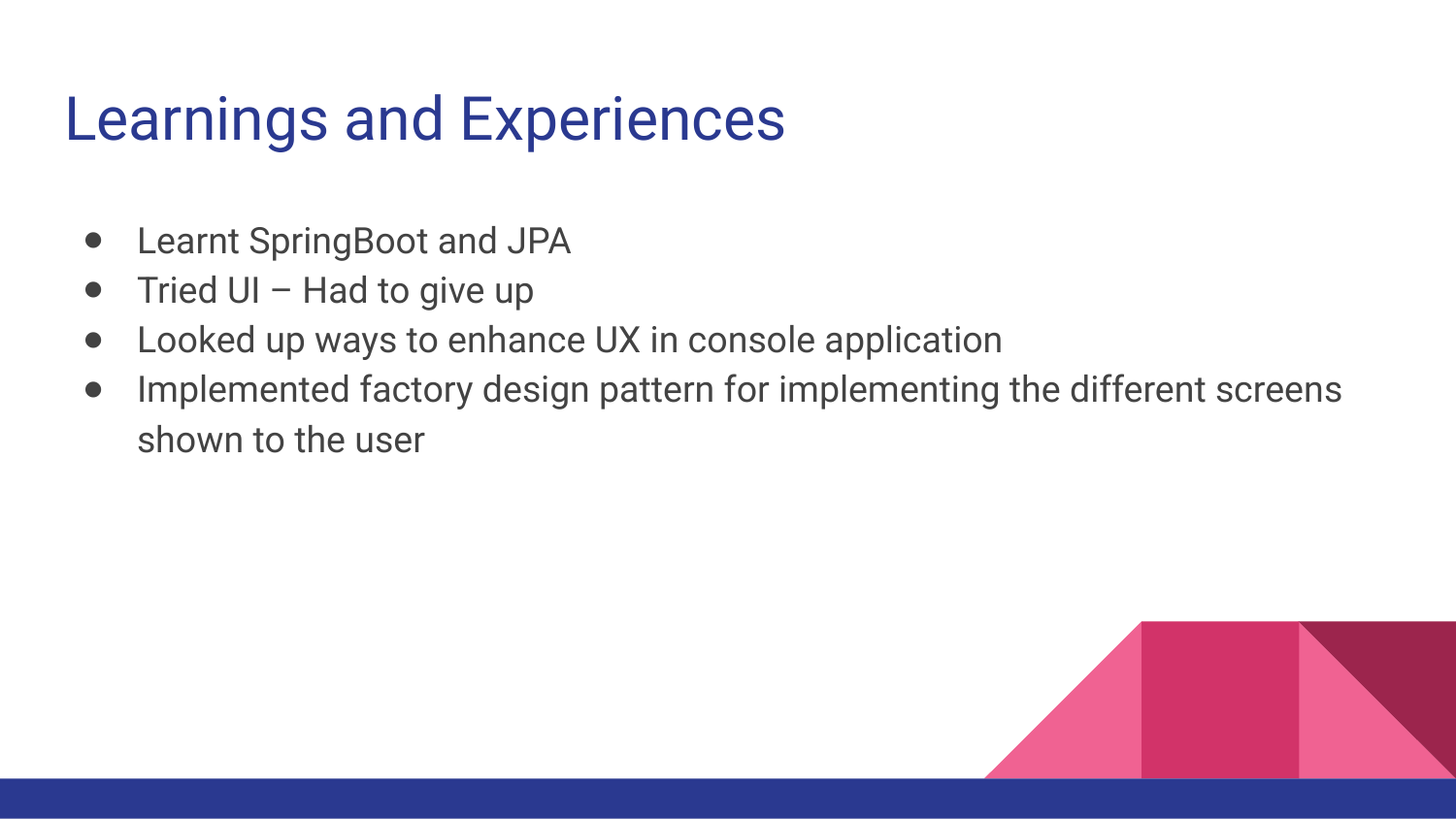

# Learnings and Experiences
Learnt SpringBoot and JPA
Tried UI – Had to give up
Looked up ways to enhance UX in console application
Implemented factory design pattern for implementing the different screens shown to the user